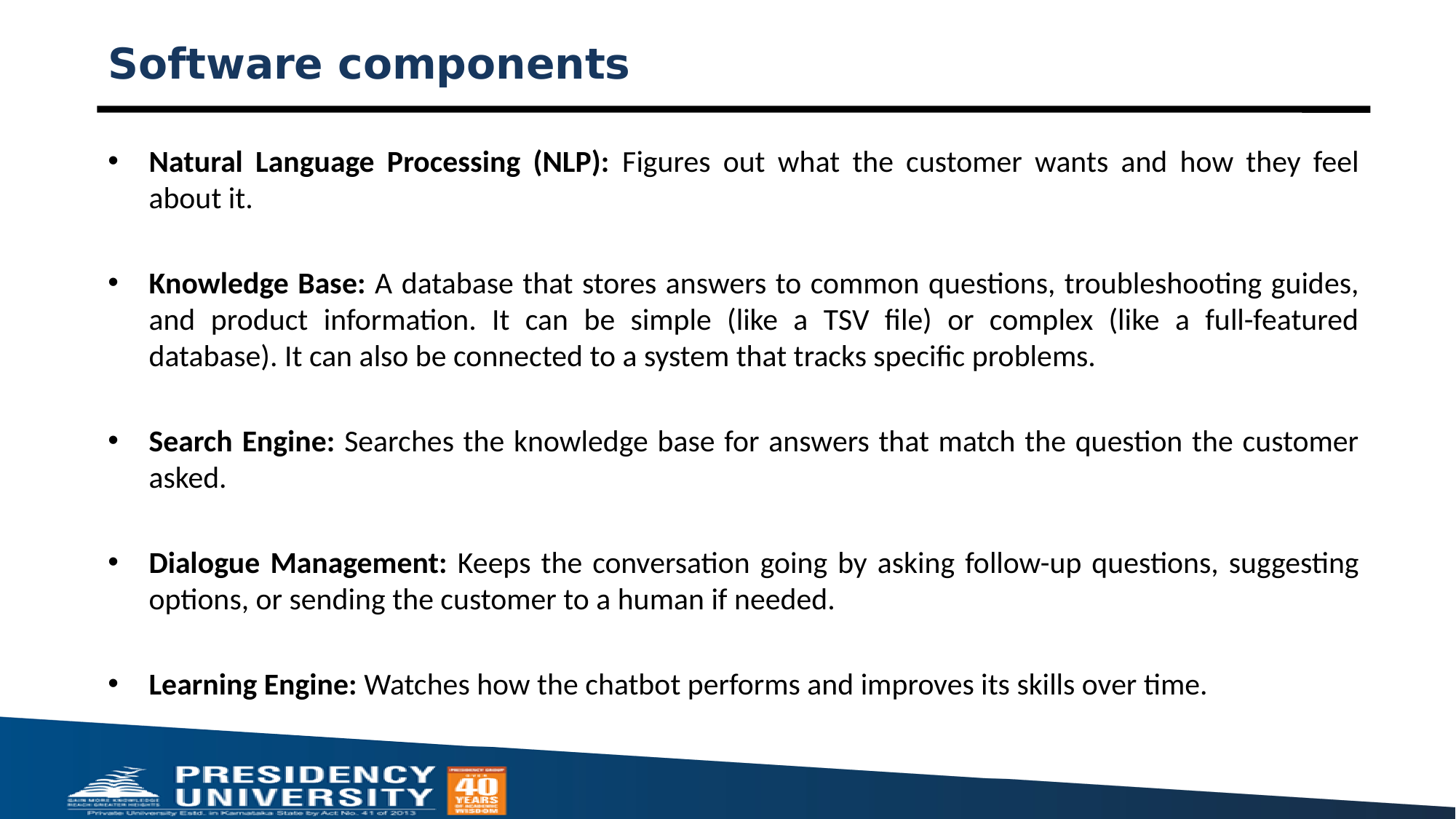

# Software components
Natural Language Processing (NLP): Figures out what the customer wants and how they feel about it.

Knowledge Base: A database that stores answers to common questions, troubleshooting guides, and product information. It can be simple (like a TSV file) or complex (like a full-featured database). It can also be connected to a system that tracks specific problems.

Search Engine: Searches the knowledge base for answers that match the question the customer asked.

Dialogue Management: Keeps the conversation going by asking follow-up questions, suggesting options, or sending the customer to a human if needed.

Learning Engine: Watches how the chatbot performs and improves its skills over time.